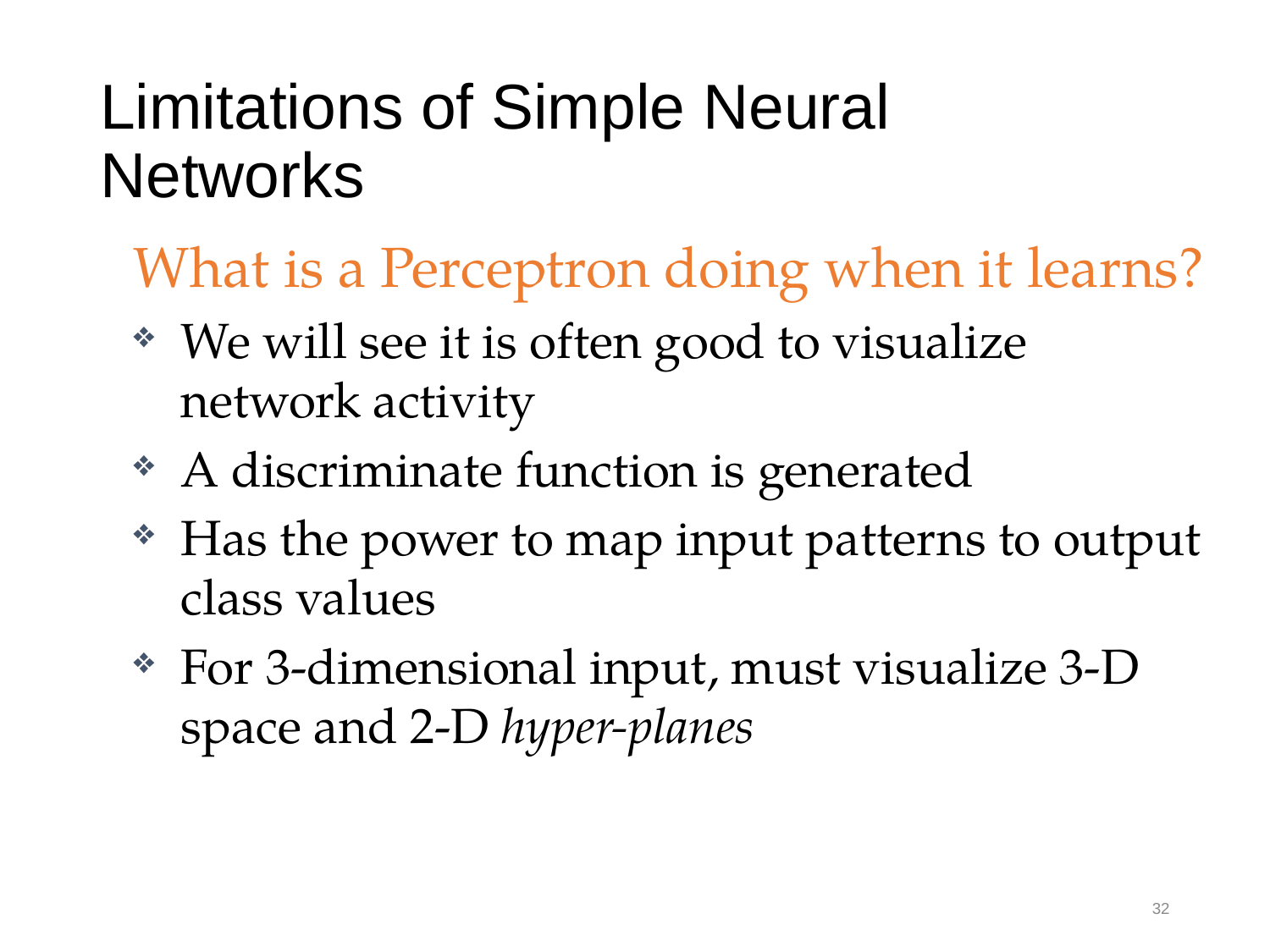

# Limitations of Simple Neural Networks
What is a Perceptron doing when it learns?
We will see it is often good to visualize network activity
A discriminate function is generated
Has the power to map input patterns to output class values
For 3-dimensional input, must visualize 3-D space and 2-D hyper-planes
32